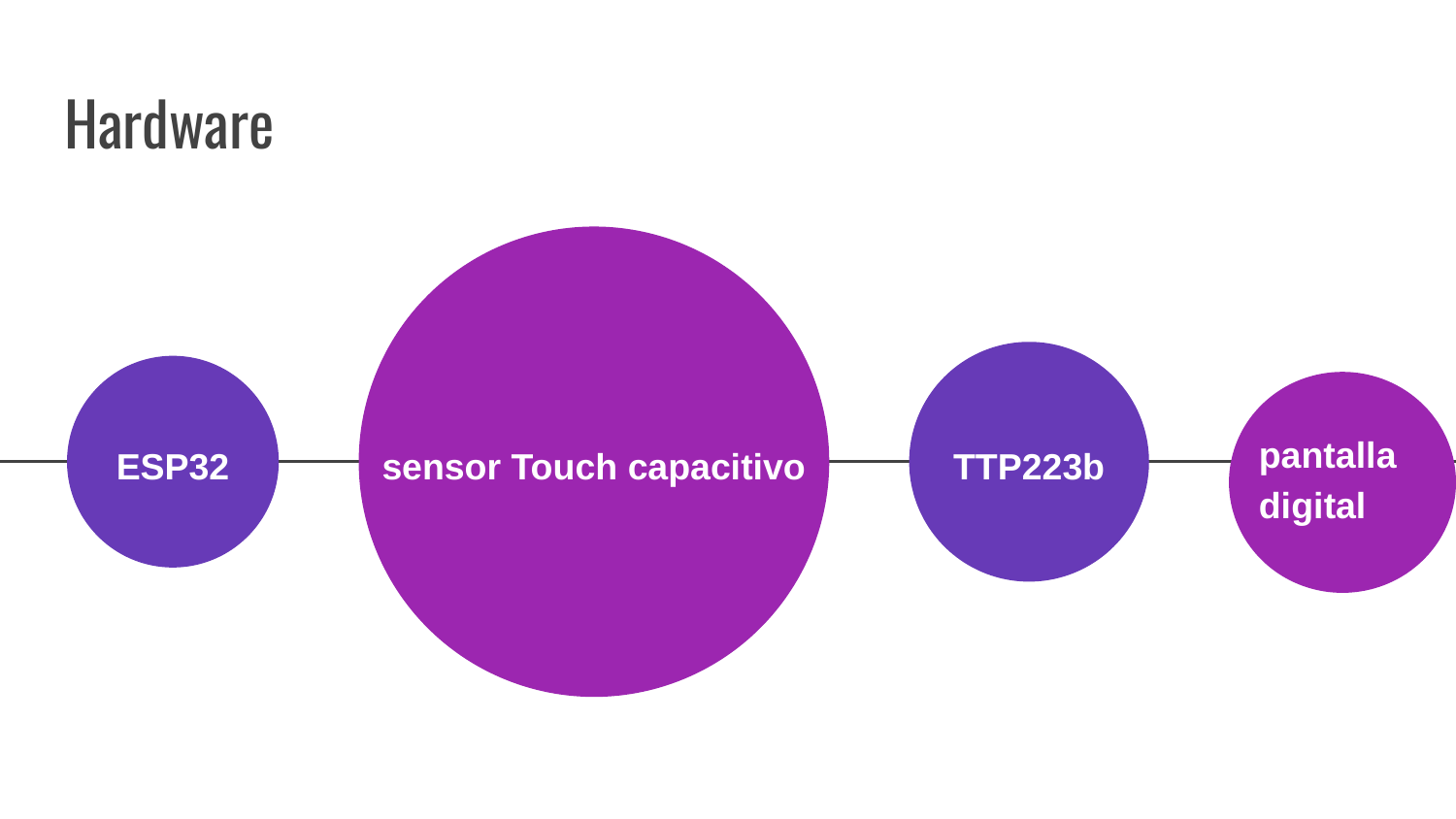

# Hardware

pantalla digital
ESP32
sensor Touch capacitivo
TTP223b